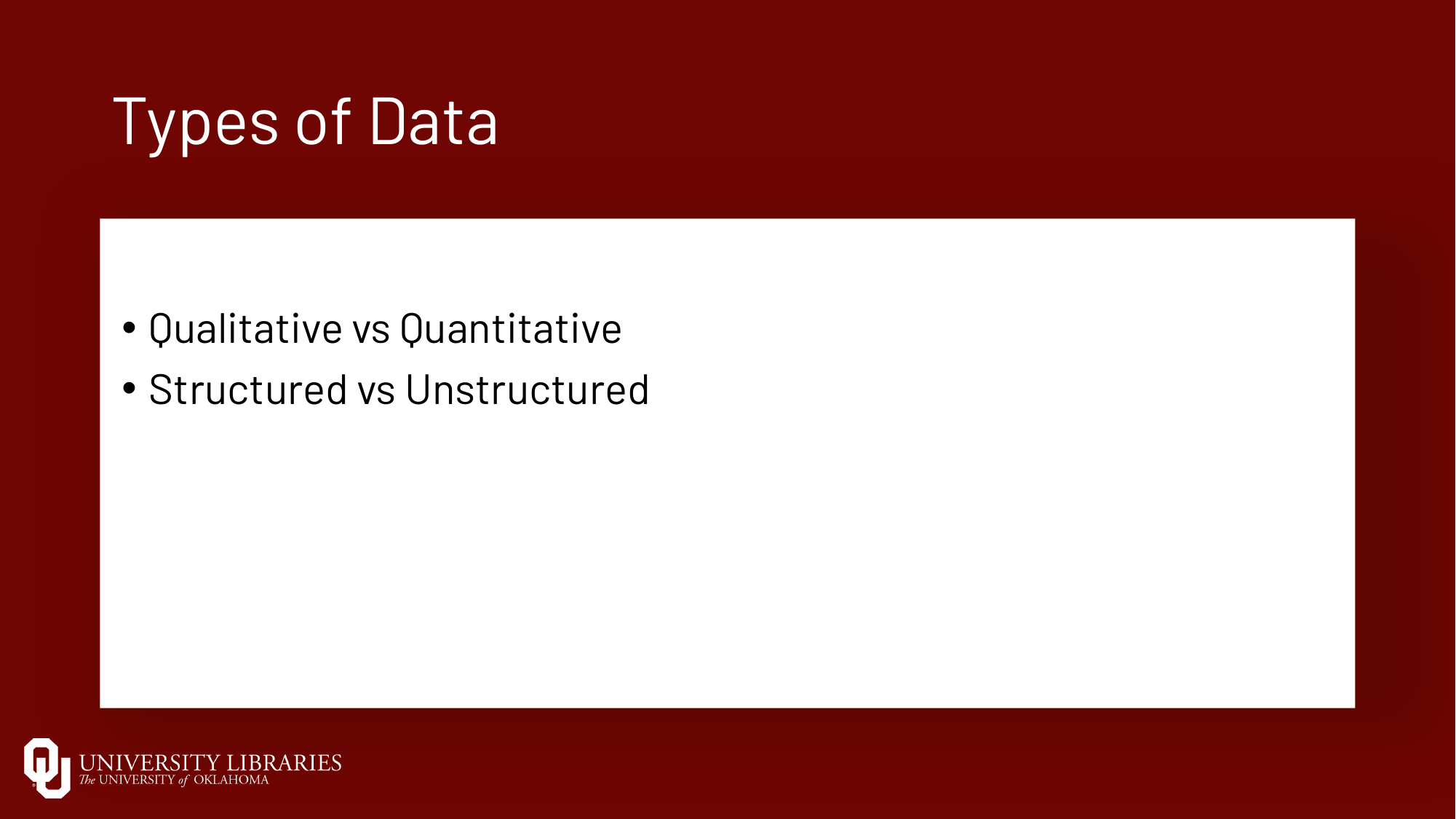

# Types of Data

Qualitative vs Quantitative
Structured vs Unstructured